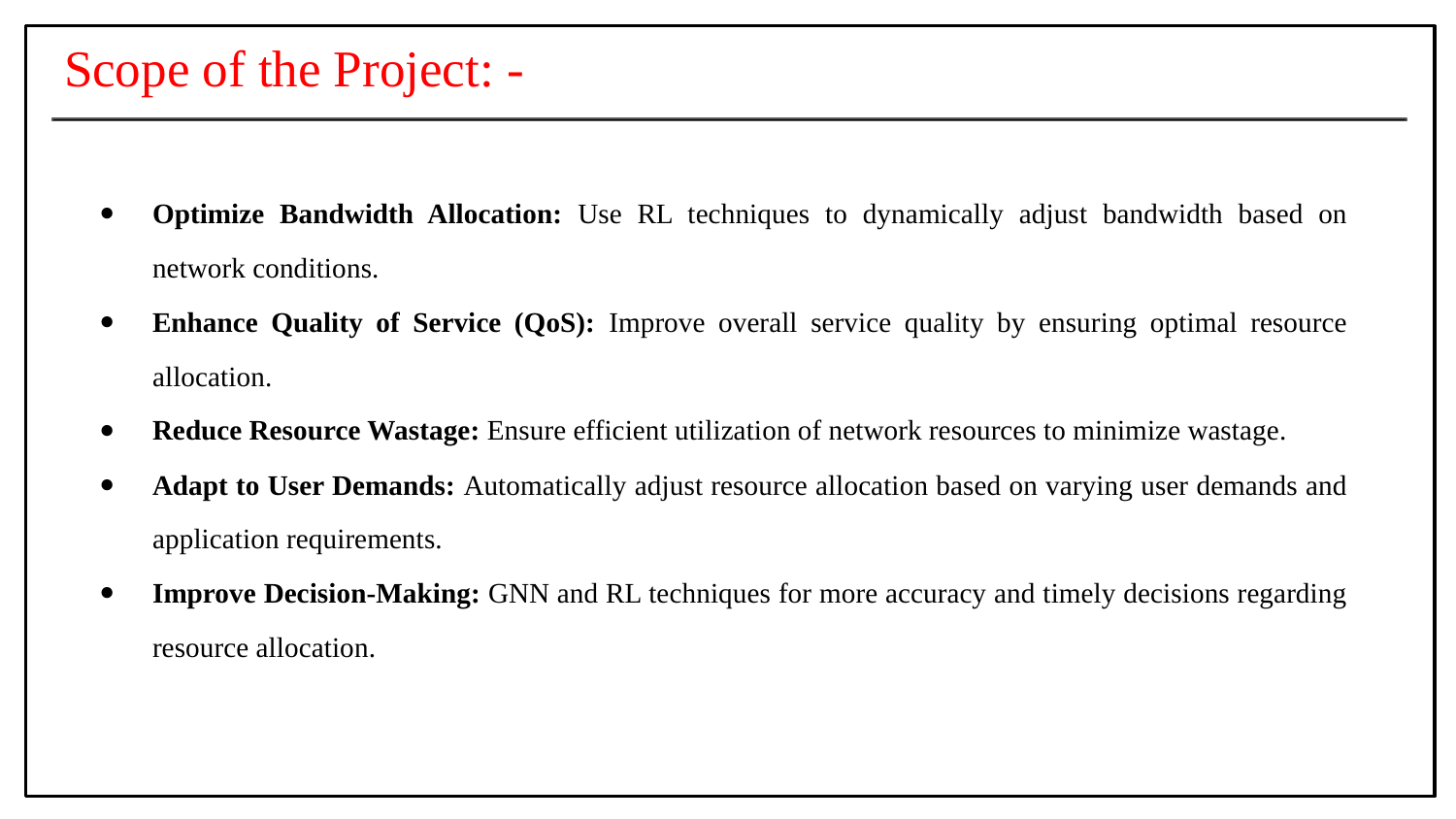

# Scope of the Project: -

Optimize Bandwidth Allocation: Use RL techniques to dynamically adjust bandwidth based on network conditions.
Enhance Quality of Service (QoS): Improve overall service quality by ensuring optimal resource allocation.
Reduce Resource Wastage: Ensure efficient utilization of network resources to minimize wastage.
Adapt to User Demands: Automatically adjust resource allocation based on varying user demands and application requirements.
Improve Decision-Making: GNN and RL techniques for more accuracy and timely decisions regarding resource allocation.